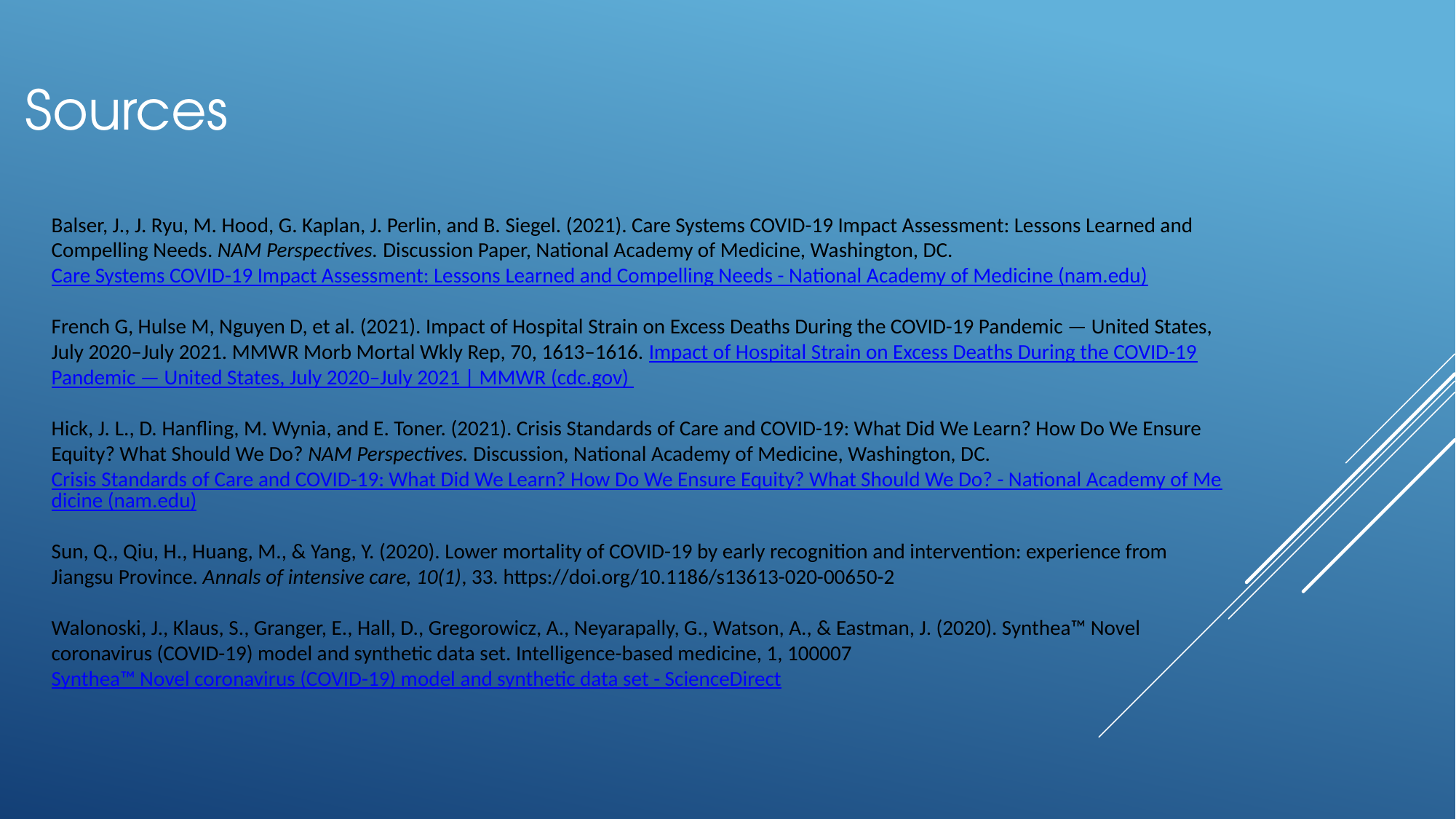

# Sources
Balser, J., J. Ryu, M. Hood, G. Kaplan, J. Perlin, and B. Siegel. (2021). Care Systems COVID-19 Impact Assessment: Lessons Learned and Compelling Needs. NAM Perspectives. Discussion Paper, National Academy of Medicine, Washington, DC. Care Systems COVID-19 Impact Assessment: Lessons Learned and Compelling Needs - National Academy of Medicine (nam.edu)

French G, Hulse M, Nguyen D, et al. (2021). Impact of Hospital Strain on Excess Deaths During the COVID-19 Pandemic — United States, July 2020–July 2021. MMWR Morb Mortal Wkly Rep, 70, 1613–1616. Impact of Hospital Strain on Excess Deaths During the COVID-19 Pandemic — United States, July 2020–July 2021 | MMWR (cdc.gov)

Hick, J. L., D. Hanfling, M. Wynia, and E. Toner. (2021). Crisis Standards of Care and COVID-19: What Did We Learn? How Do We Ensure Equity? What Should We Do? NAM Perspectives. Discussion, National Academy of Medicine, Washington, DC. Crisis Standards of Care and COVID-19: What Did We Learn? How Do We Ensure Equity? What Should We Do? - National Academy of Medicine (nam.edu)

Sun, Q., Qiu, H., Huang, M., & Yang, Y. (2020). Lower mortality of COVID-19 by early recognition and intervention: experience from Jiangsu Province. Annals of intensive care, 10(1), 33. https://doi.org/10.1186/s13613-020-00650-2

Walonoski, J., Klaus, S., Granger, E., Hall, D., Gregorowicz, A., Neyarapally, G., Watson, A., & Eastman, J. (2020). Synthea™ Novel coronavirus (COVID-19) model and synthetic data set. Intelligence-based medicine, 1, 100007Synthea™ Novel coronavirus (COVID-19) model and synthetic data set - ScienceDirect